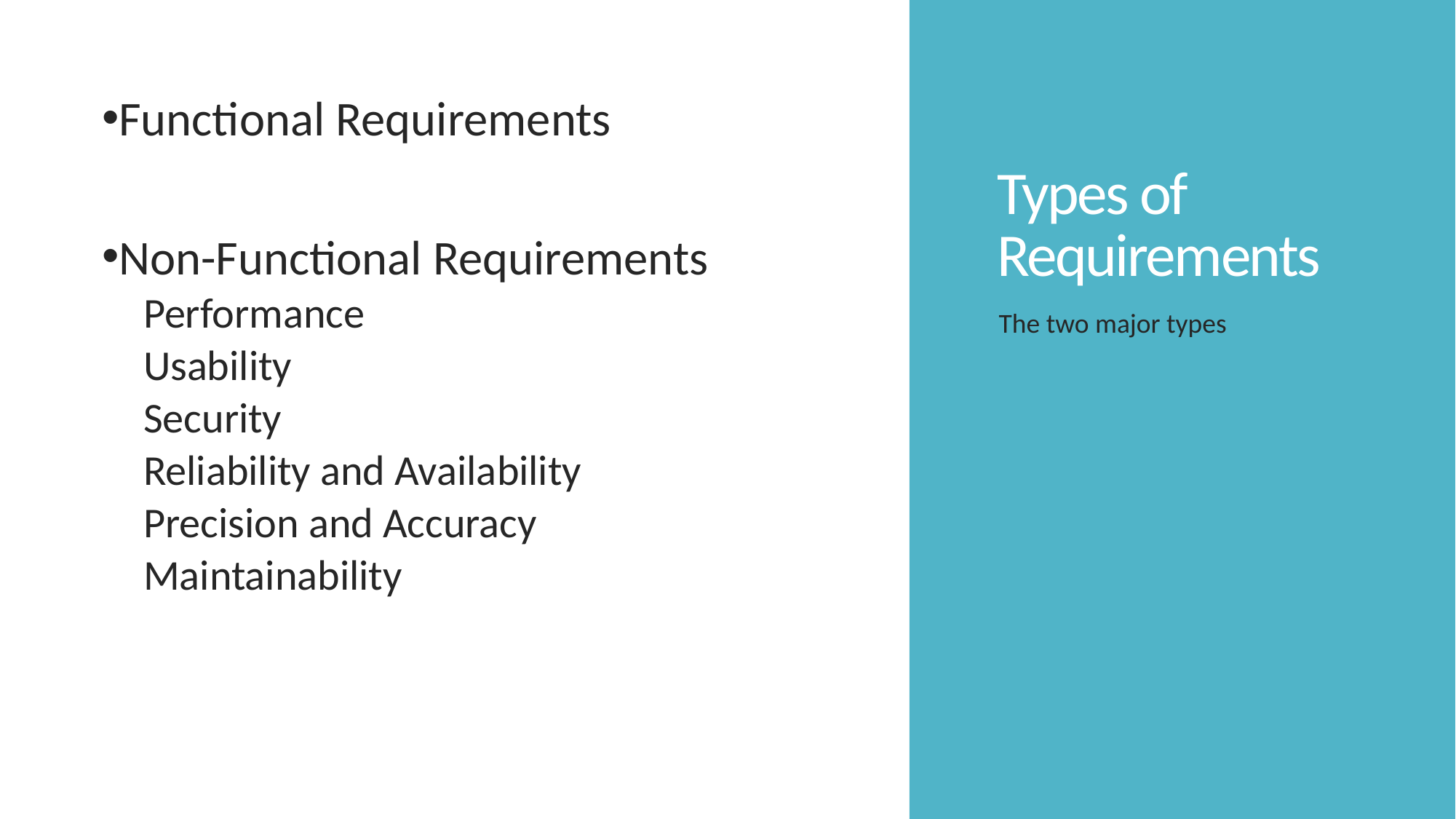

# Types of Requirements
Functional Requirements

Non-Functional Requirements
Performance
Usability
Security
Reliability and Availability
Precision and Accuracy
Maintainability

The two major types